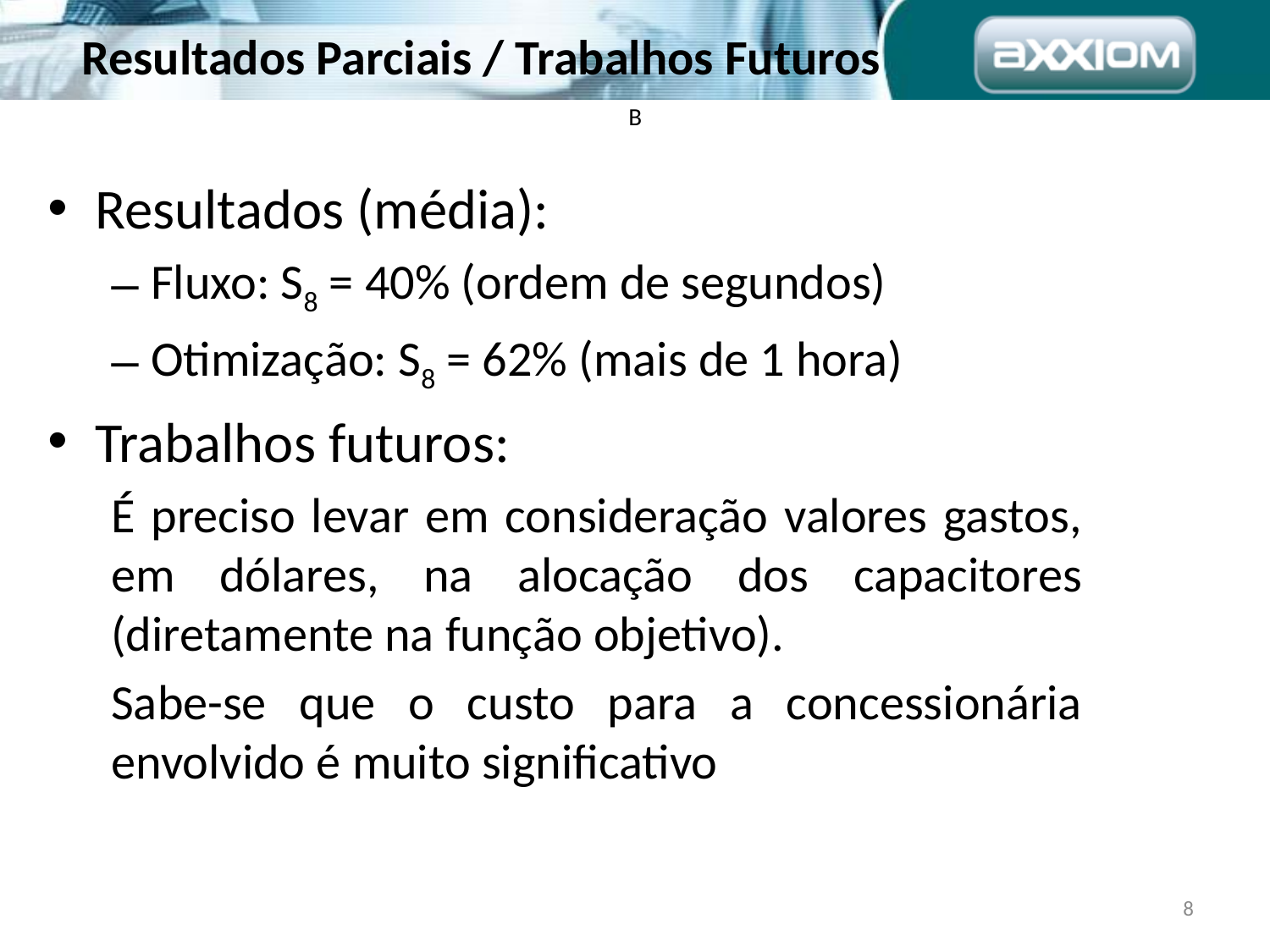

# Resultados Parciais / Trabalhos Futuros

B
Resultados (média):
Fluxo: S8 = 40% (ordem de segundos)
Otimização: S8 = 62% (mais de 1 hora)
Trabalhos futuros:
É preciso levar em consideração valores gastos, em dólares, na alocação dos capacitores (diretamente na função objetivo).
Sabe-se que o custo para a concessionária envolvido é muito significativo
8